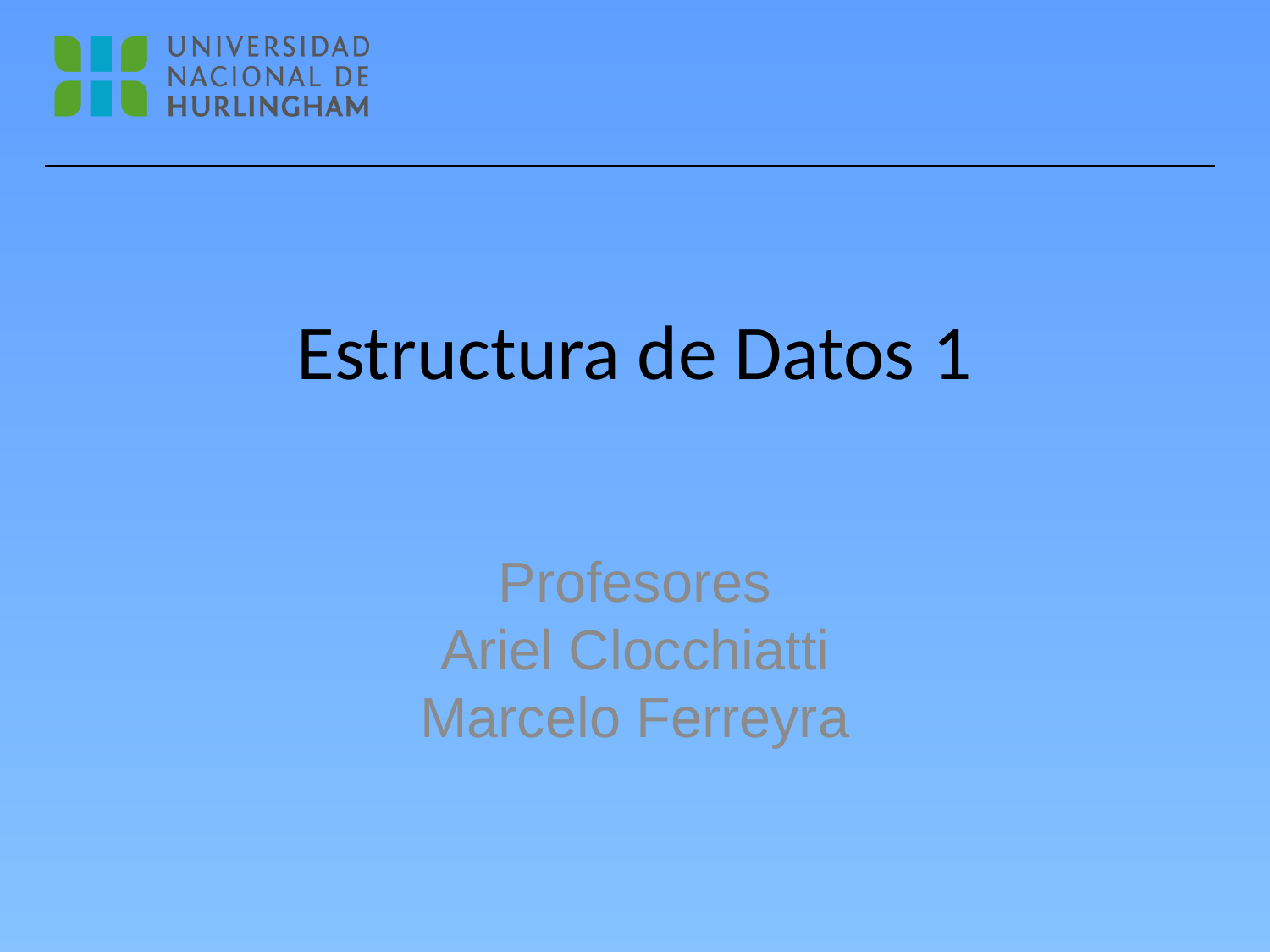

# Estructura de Datos 1
Profesores
Ariel Clocchiatti
Marcelo Ferreyra